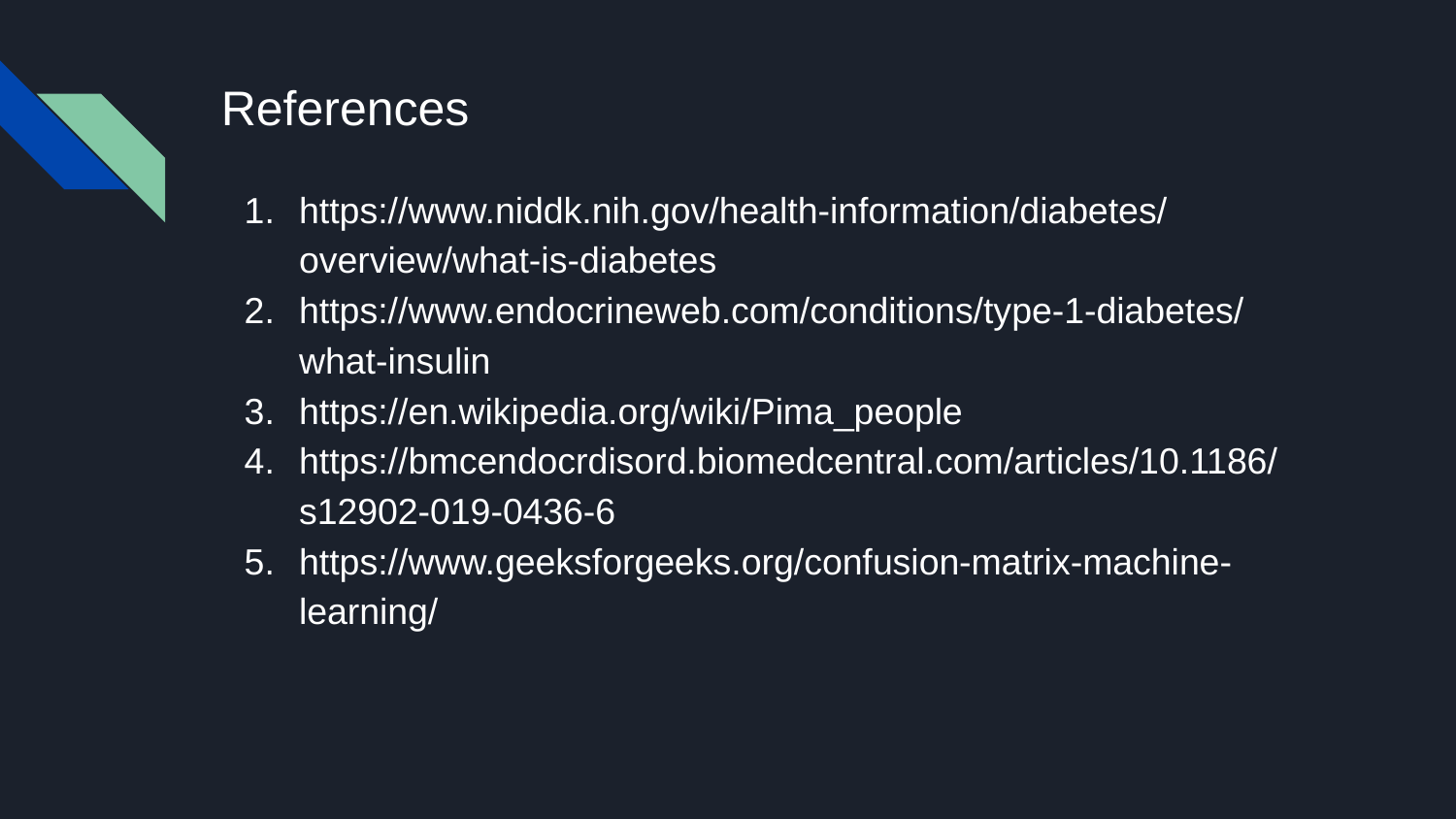

# References
https://www.niddk.nih.gov/health-information/diabetes/overview/what-is-diabetes
https://www.endocrineweb.com/conditions/type-1-diabetes/what-insulin
https://en.wikipedia.org/wiki/Pima_people
https://bmcendocrdisord.biomedcentral.com/articles/10.1186/s12902-019-0436-6
https://www.geeksforgeeks.org/confusion-matrix-machine-learning/